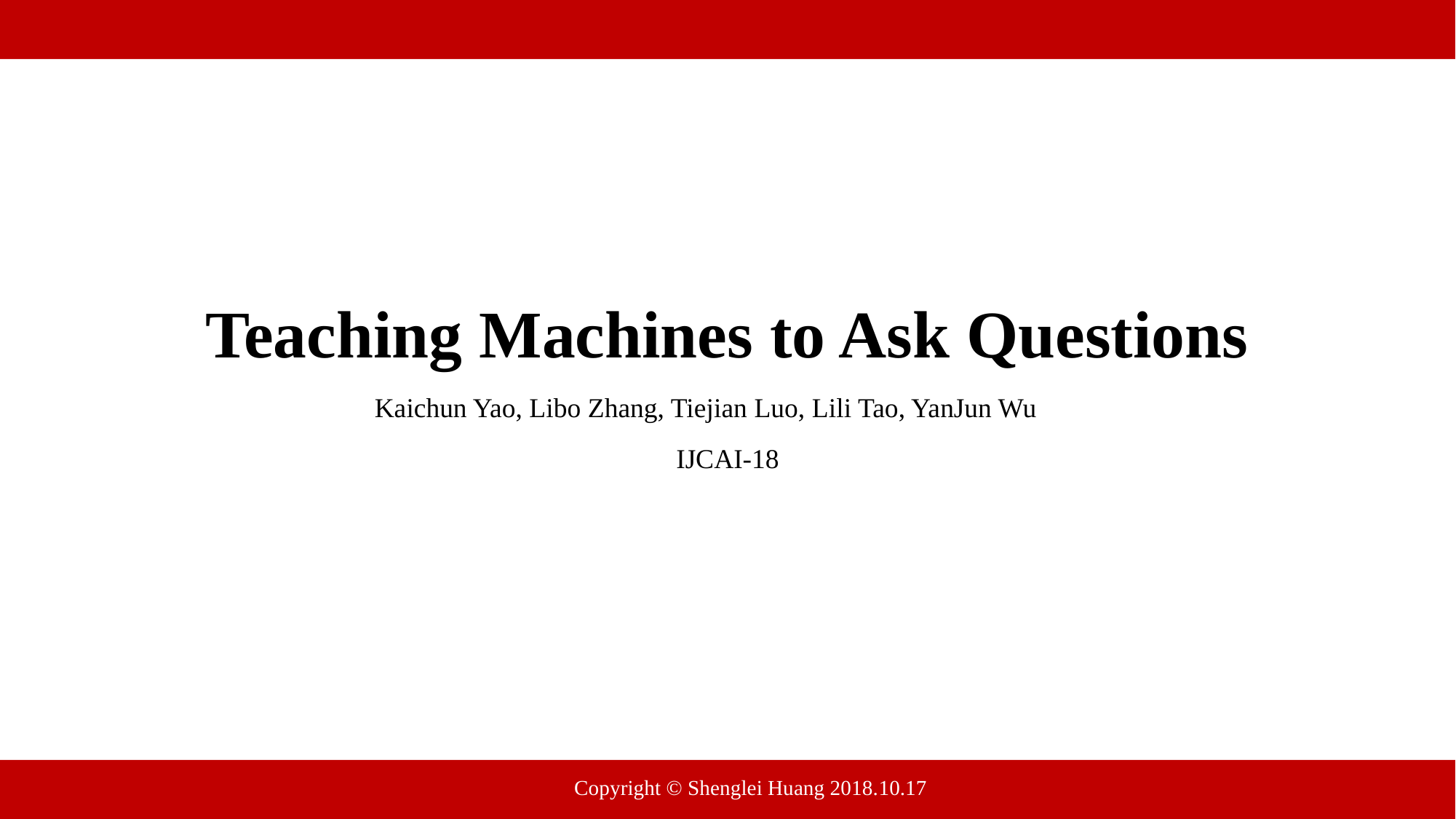

Teaching Machines to Ask Questions
Kaichun Yao, Libo Zhang, Tiejian Luo, Lili Tao, YanJun Wu
IJCAI-18

Copyright © Shenglei Huang 2018.10.17